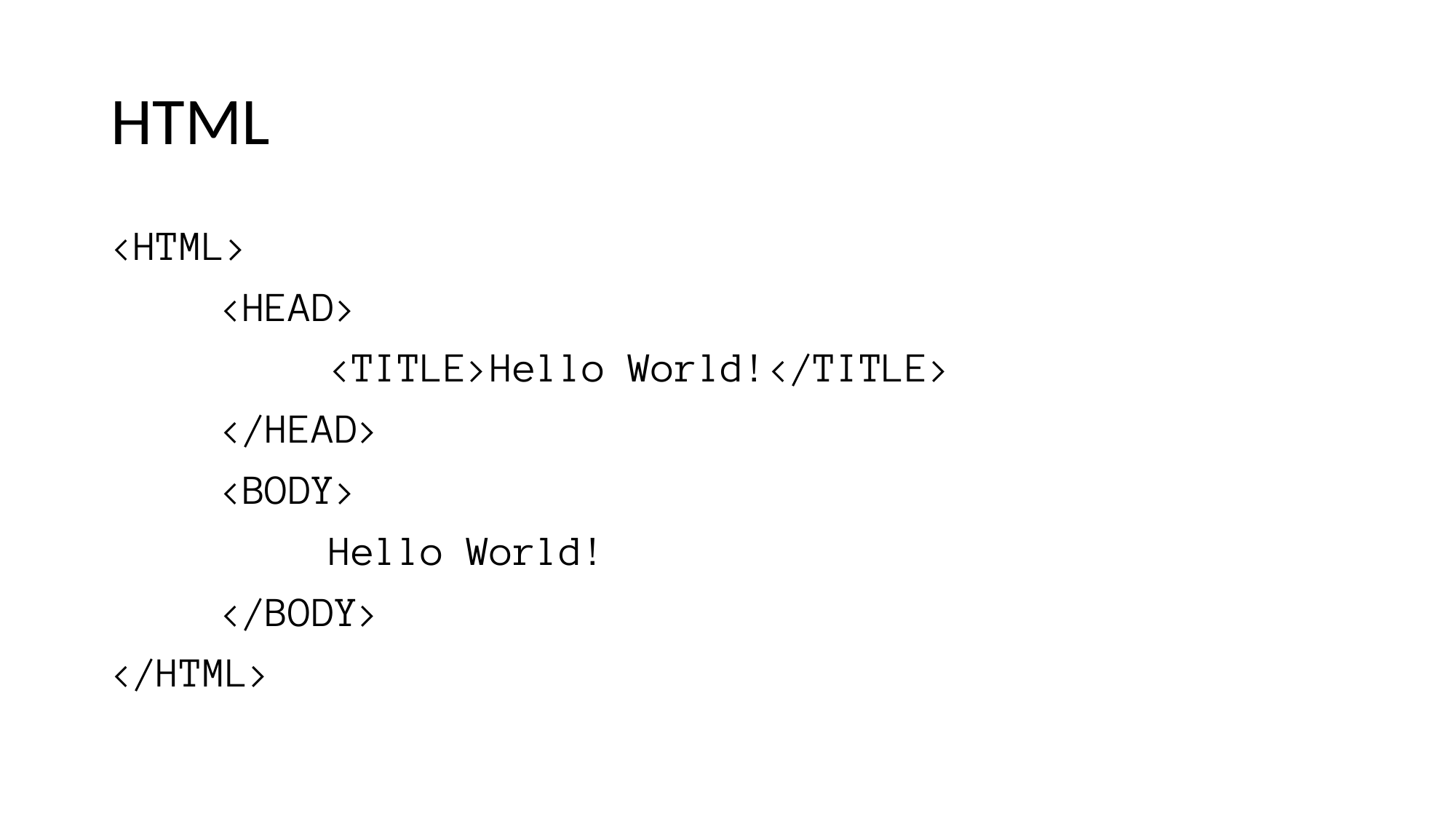

# HTML
<HTML>
	<HEAD>
		<TITLE>Hello World!</TITLE>
	</HEAD>
	<BODY>
		Hello World!
	</BODY>
</HTML>